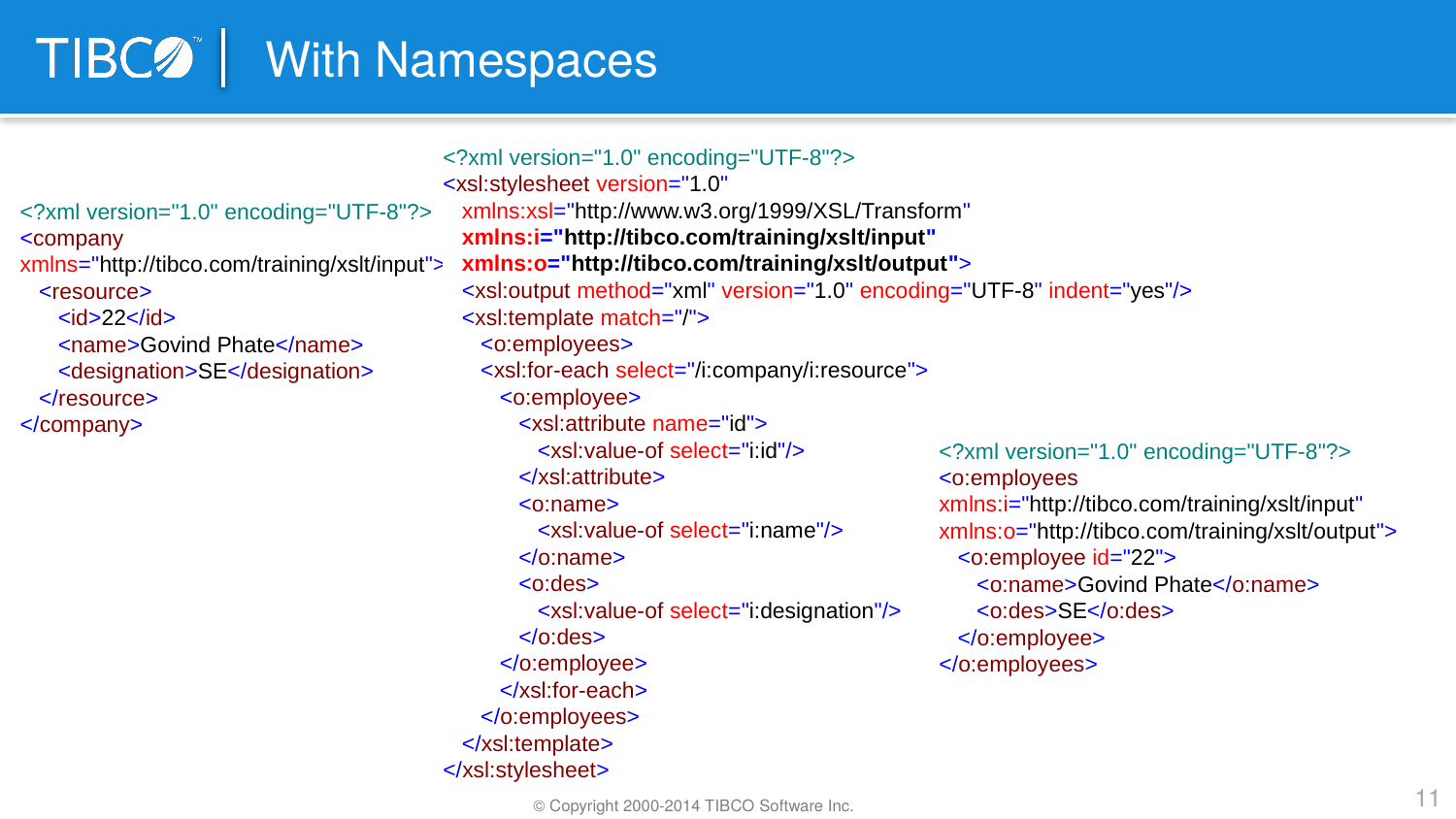

# With Namespaces
<?xml version="1.0" encoding="UTF-8"?>
<xsl:stylesheet version="1.0"
   xmlns:xsl="http://www.w3.org/1999/XSL/Transform"
   xmlns:i="http://tibco.com/training/xslt/input"
   xmlns:o="http://tibco.com/training/xslt/output">
   <xsl:output method="xml" version="1.0" encoding="UTF-8" indent="yes"/>
   <xsl:template match="/">
      <o:employees>
      <xsl:for-each select="/i:company/i:resource">
         <o:employee>
            <xsl:attribute name="id">
               <xsl:value-of select="i:id"/>
            </xsl:attribute>
            <o:name>
               <xsl:value-of select="i:name"/>
            </o:name>
            <o:des>
               <xsl:value-of select="i:designation"/>
            </o:des>
         </o:employee>
         </xsl:for-each>
      </o:employees>
   </xsl:template>
</xsl:stylesheet>
<?xml version="1.0" encoding="UTF-8"?>
<company
xmlns="http://tibco.com/training/xslt/input">
   <resource>
      <id>22</id>
      <name>Govind Phate</name>
      <designation>SE</designation>
   </resource>
</company>
<?xml version="1.0" encoding="UTF-8"?>
<o:employees
xmlns:i="http://tibco.com/training/xslt/input"
xmlns:o="http://tibco.com/training/xslt/output">
   <o:employee id="22">
      <o:name>Govind Phate</o:name>
      <o:des>SE</o:des>
   </o:employee>
</o:employees>
11
© Copyright 2000-2014 TIBCO Software Inc.